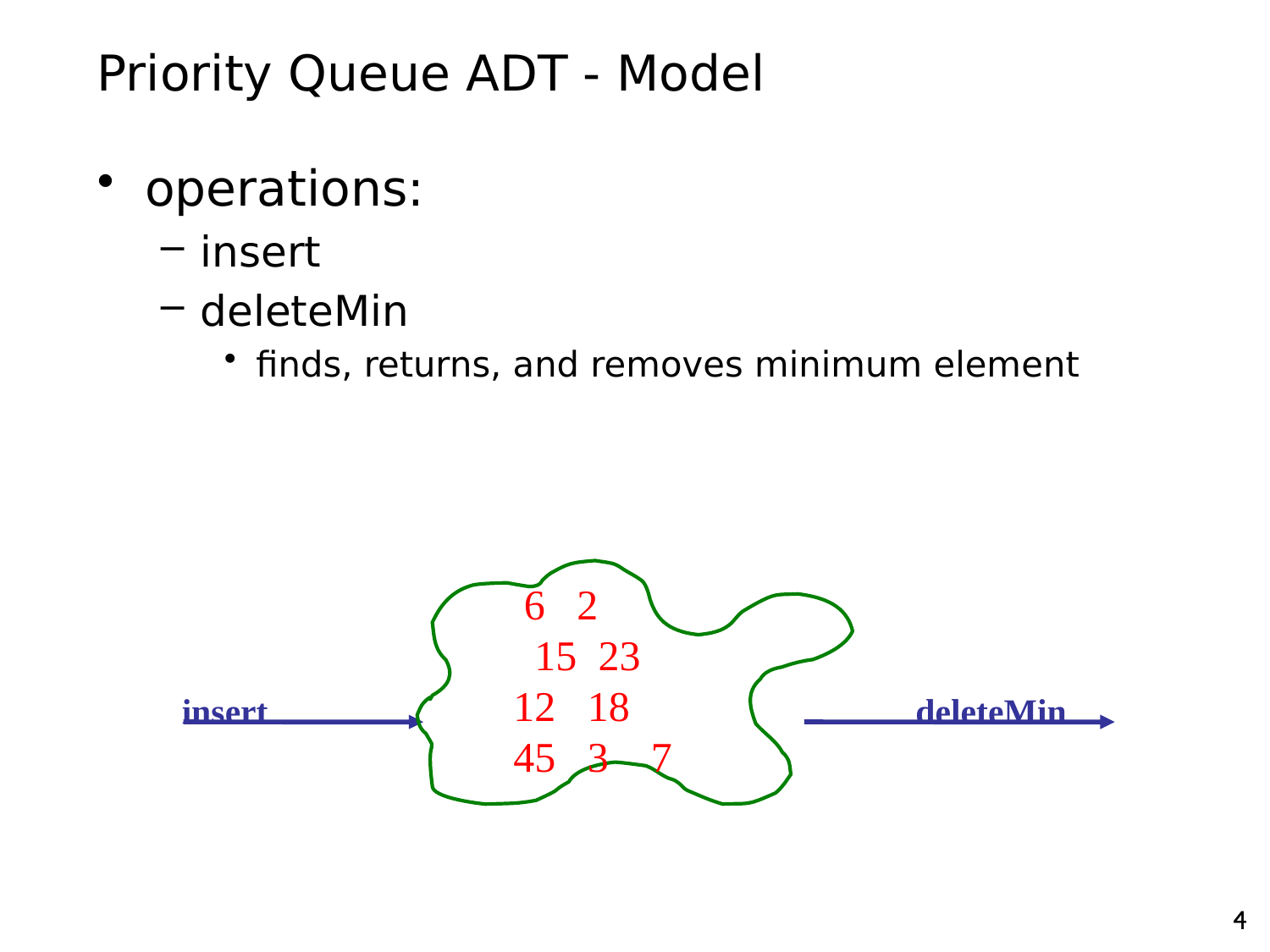

# Priority Queue ADT - Model
operations:
insert
deleteMin
finds, returns, and removes minimum element

 6   2
  15  23
12   18
45   3    7
insert
deleteMin